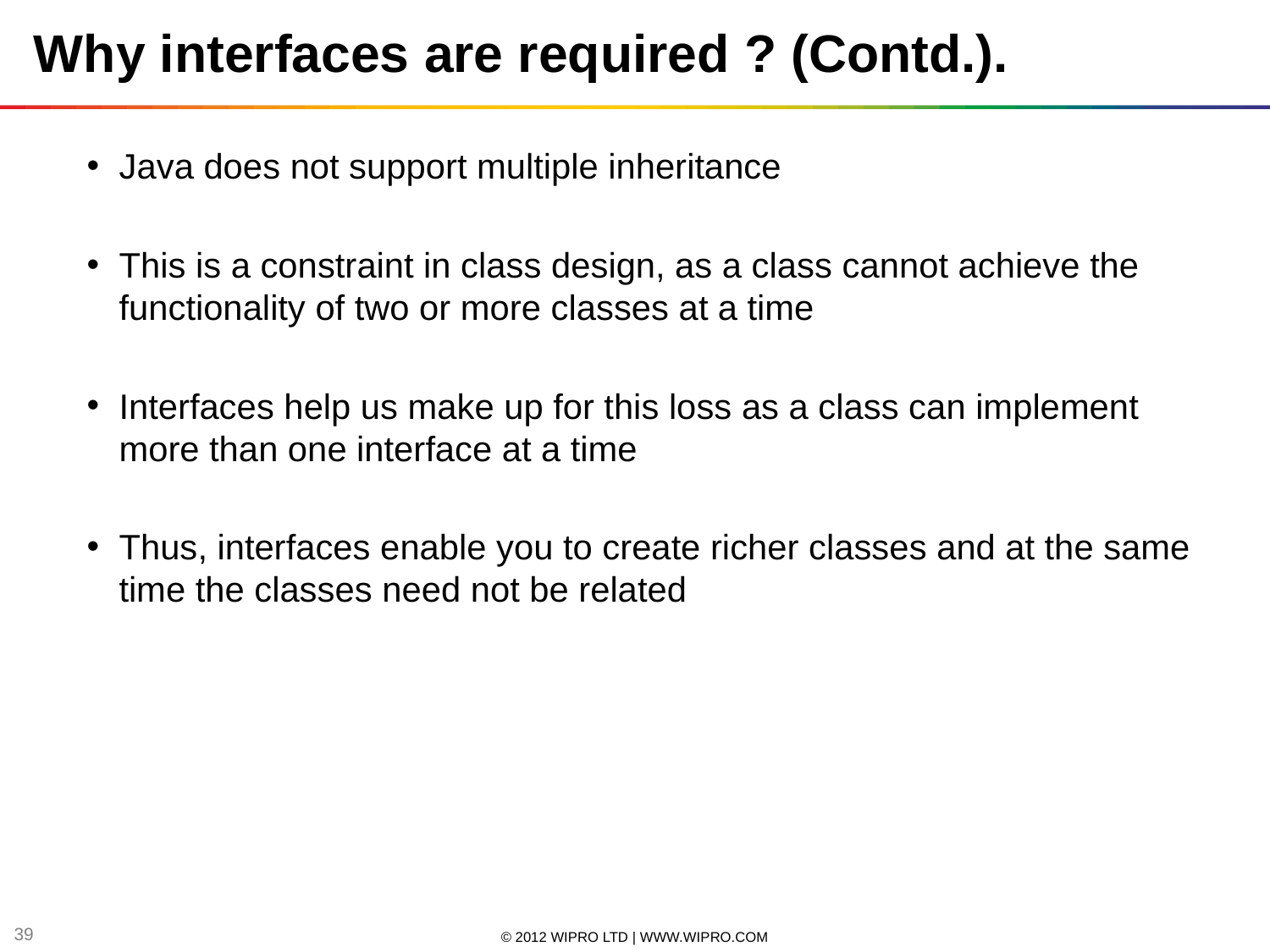

Why interfaces are required ? (Contd.).
Java does not support multiple inheritance

This is a constraint in class design, as a class cannot achieve the functionality of two or more classes at a time

Interfaces help us make up for this loss as a class can implement more than one interface at a time

Thus, interfaces enable you to create richer classes and at the same time the classes need not be related